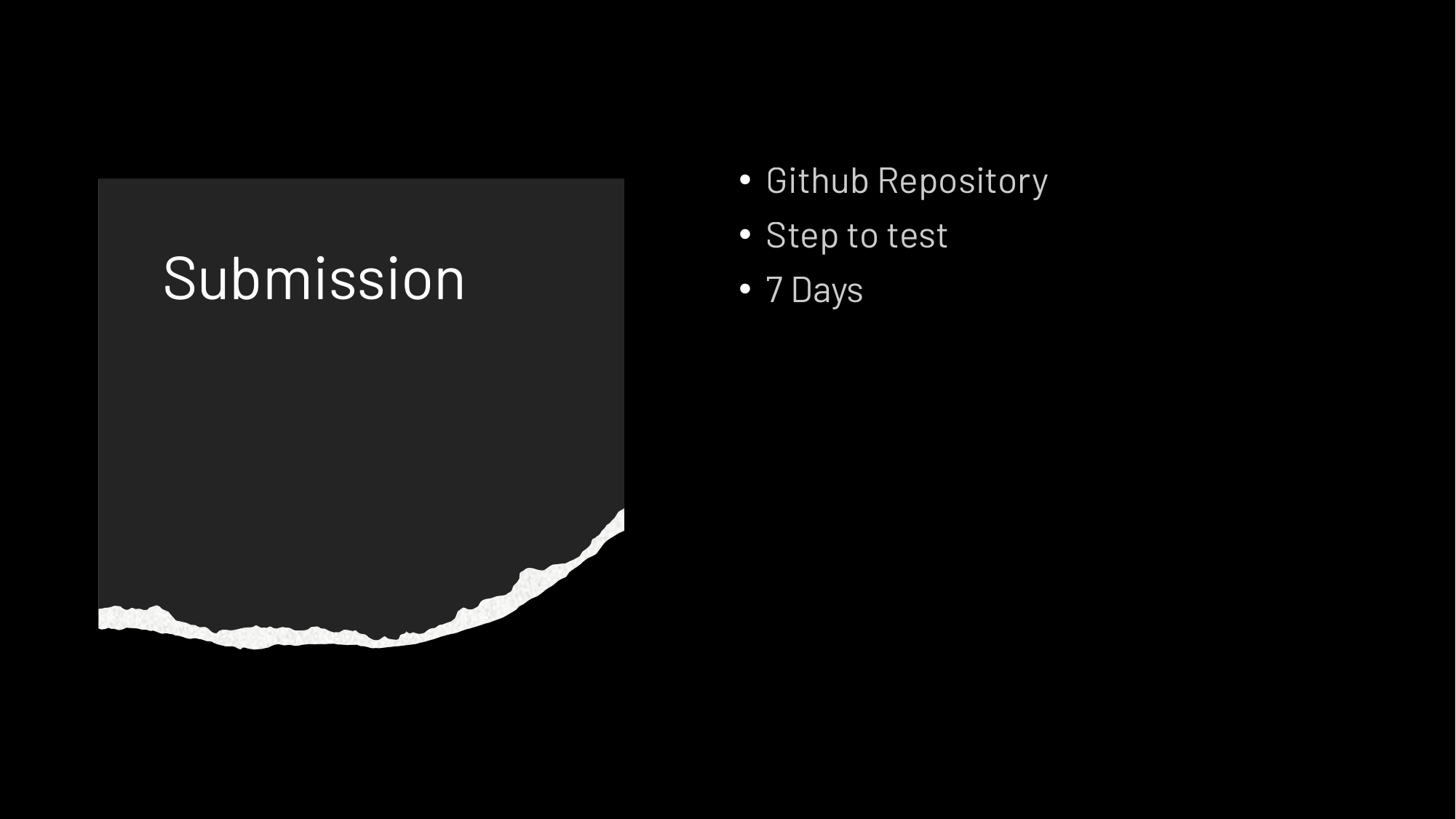

Github Repository
Step to test
7 Days

# Submission